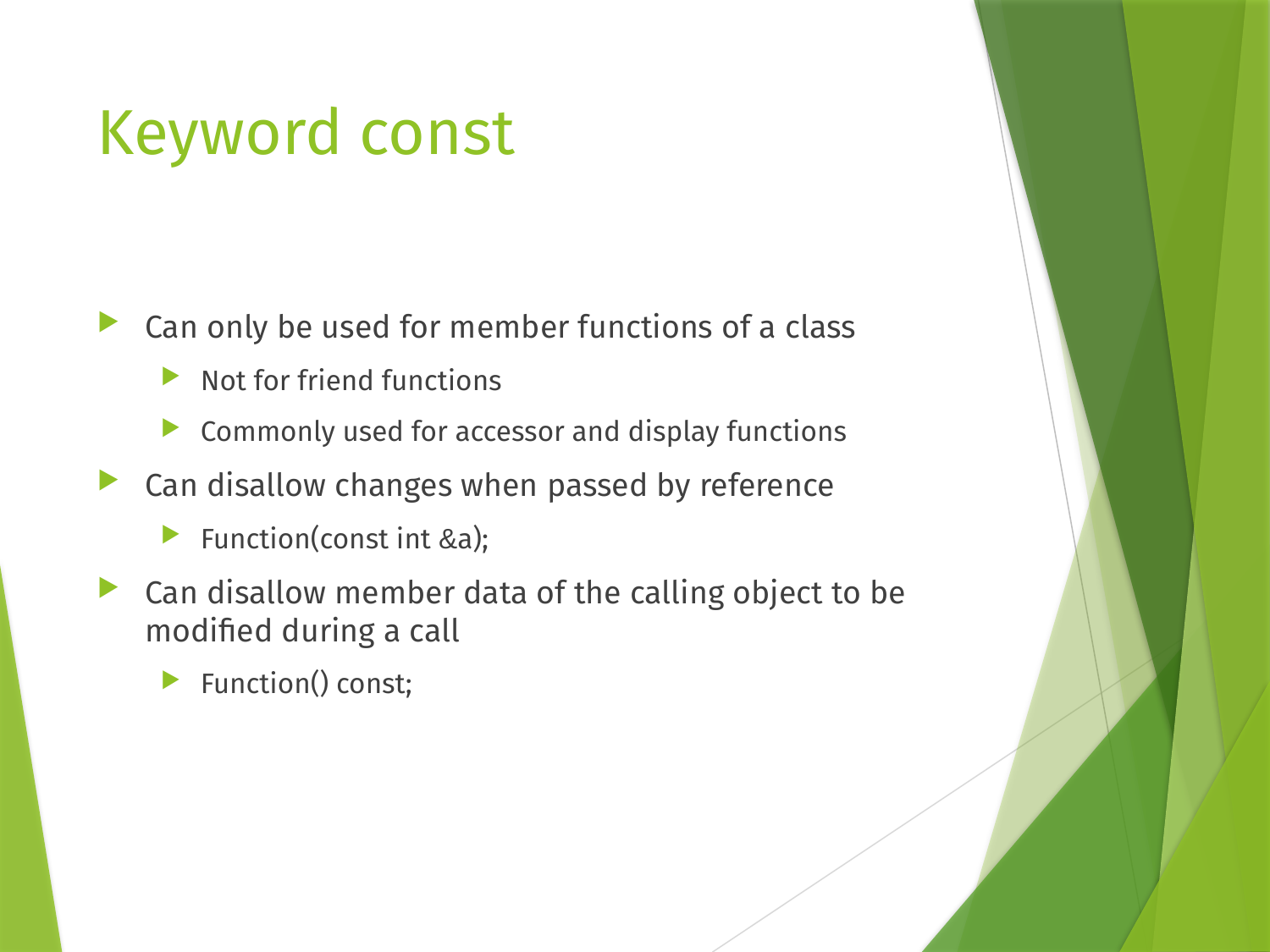

# Keyword const
Can only be used for member functions of a class
Not for friend functions
Commonly used for accessor and display functions
Can disallow changes when passed by reference
Function(const int &a);
Can disallow member data of the calling object to be modified during a call
Function() const;